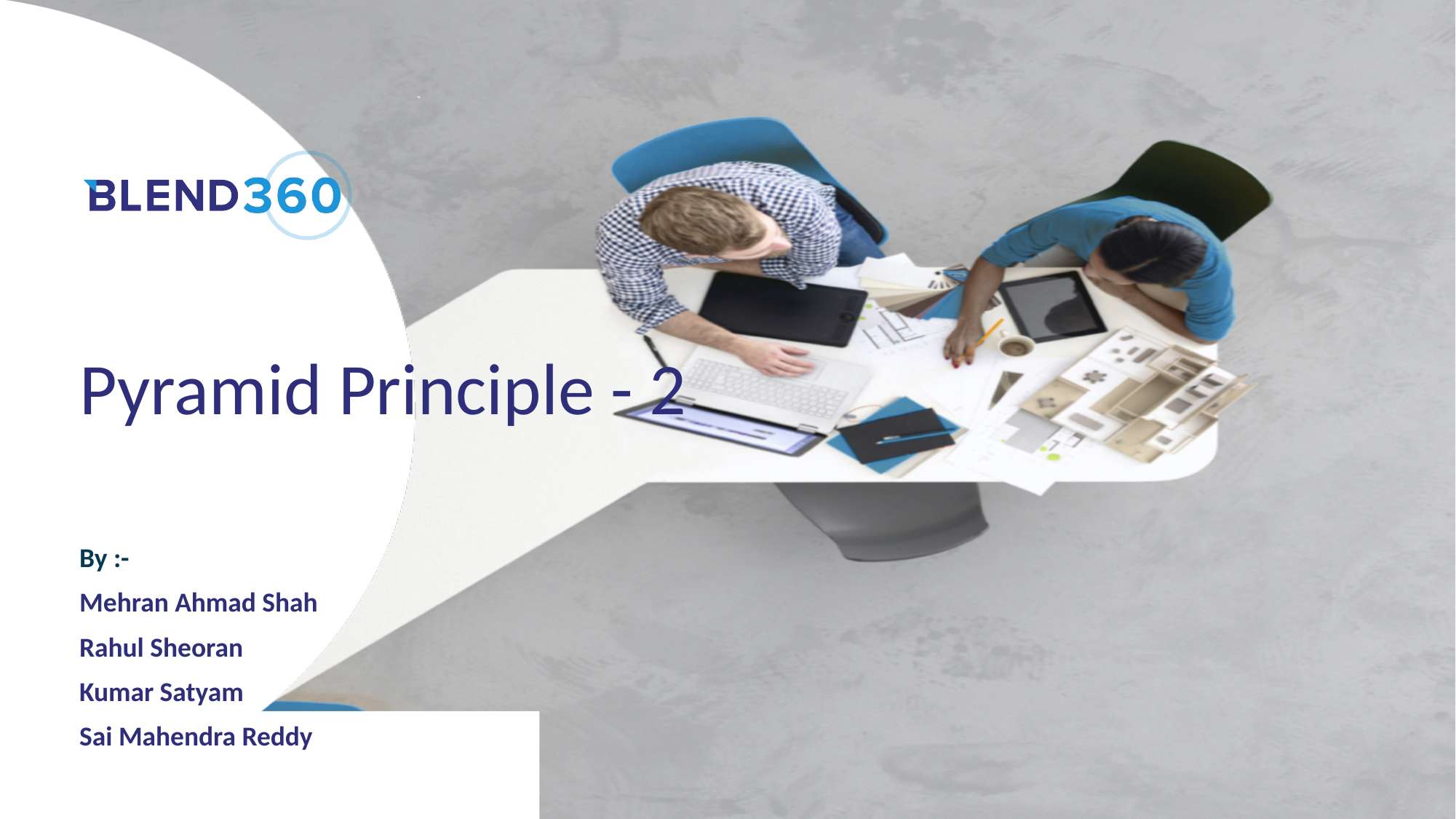

# Pyramid Principle - 2
By :-
Mehran Ahmad Shah
Rahul Sheoran
Kumar Satyam
Sai Mahendra Reddy